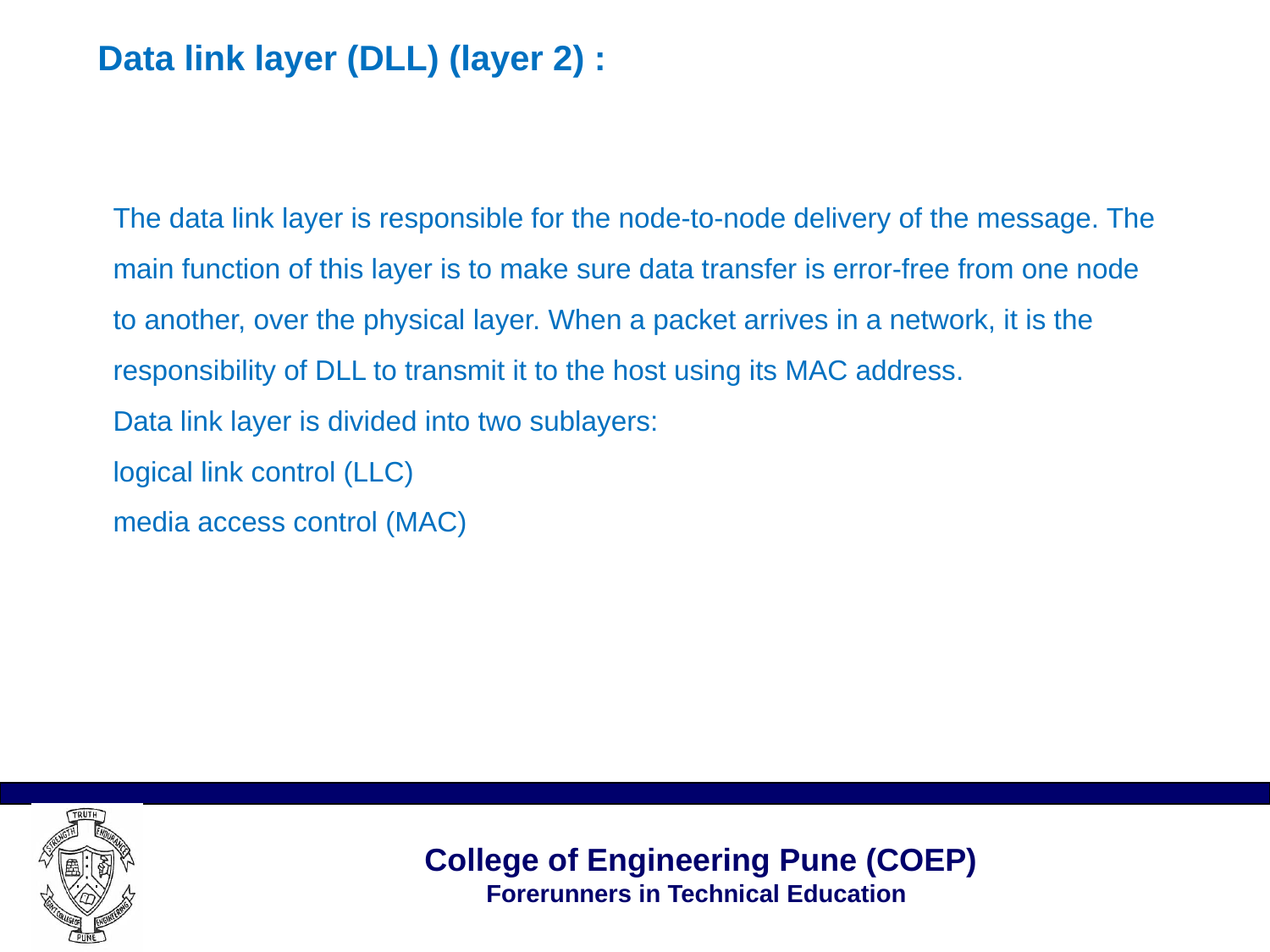

Data link layer (DLL) (layer 2) :
# The data link layer is responsible for the node-to-node delivery of the message. The main function of this layer is to make sure data transfer is error-free from one node to another, over the physical layer. When a packet arrives in a network, it is the responsibility of DLL to transmit it to the host using its MAC address.  Data link layer is divided into two sublayers:   logical link control (LLC) media access control (MAC)